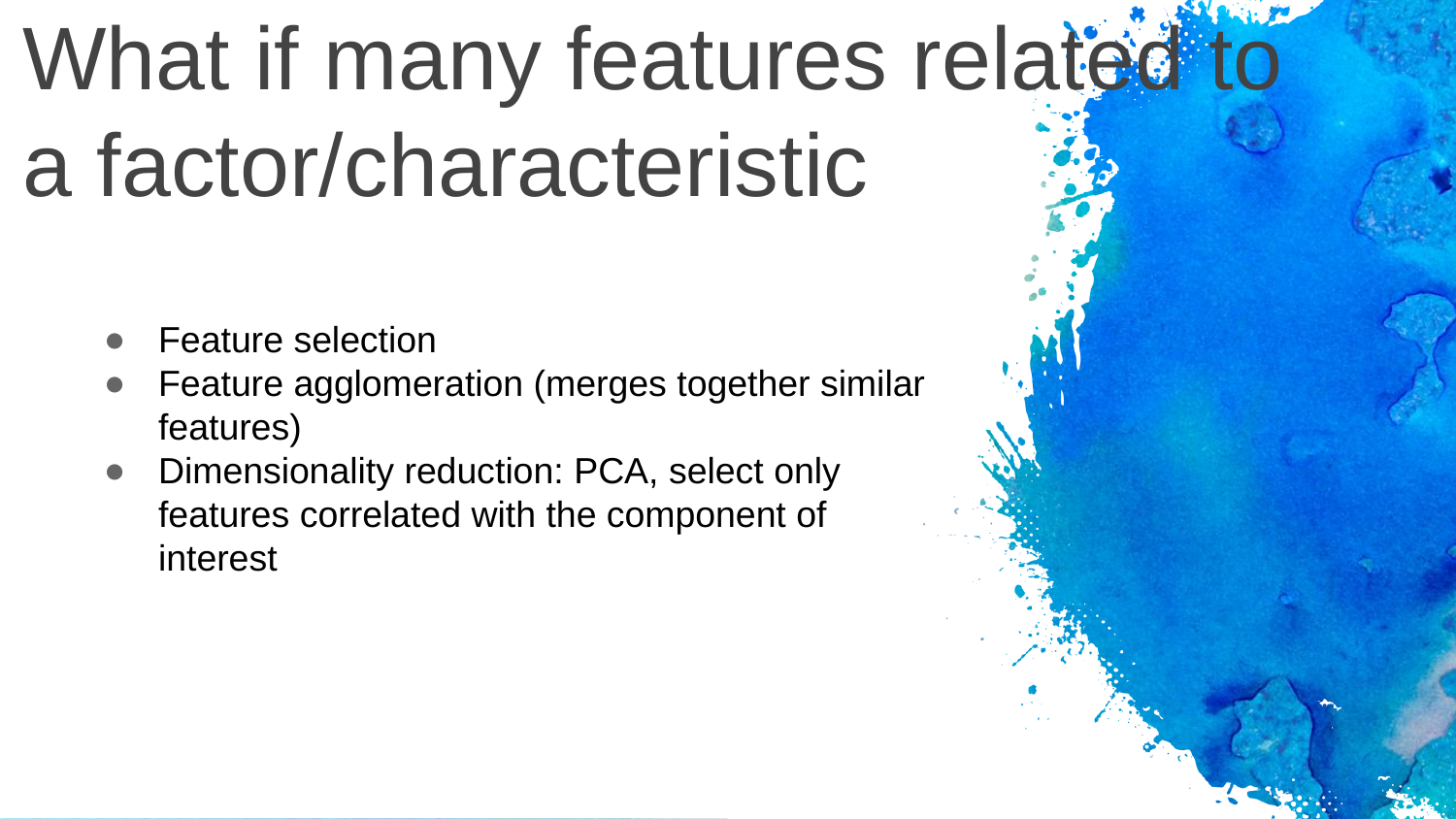

# What if many features related to a factor/characteristic
Feature selection
Feature agglomeration (merges together similar features)
Dimensionality reduction: PCA, select only features correlated with the component of interest